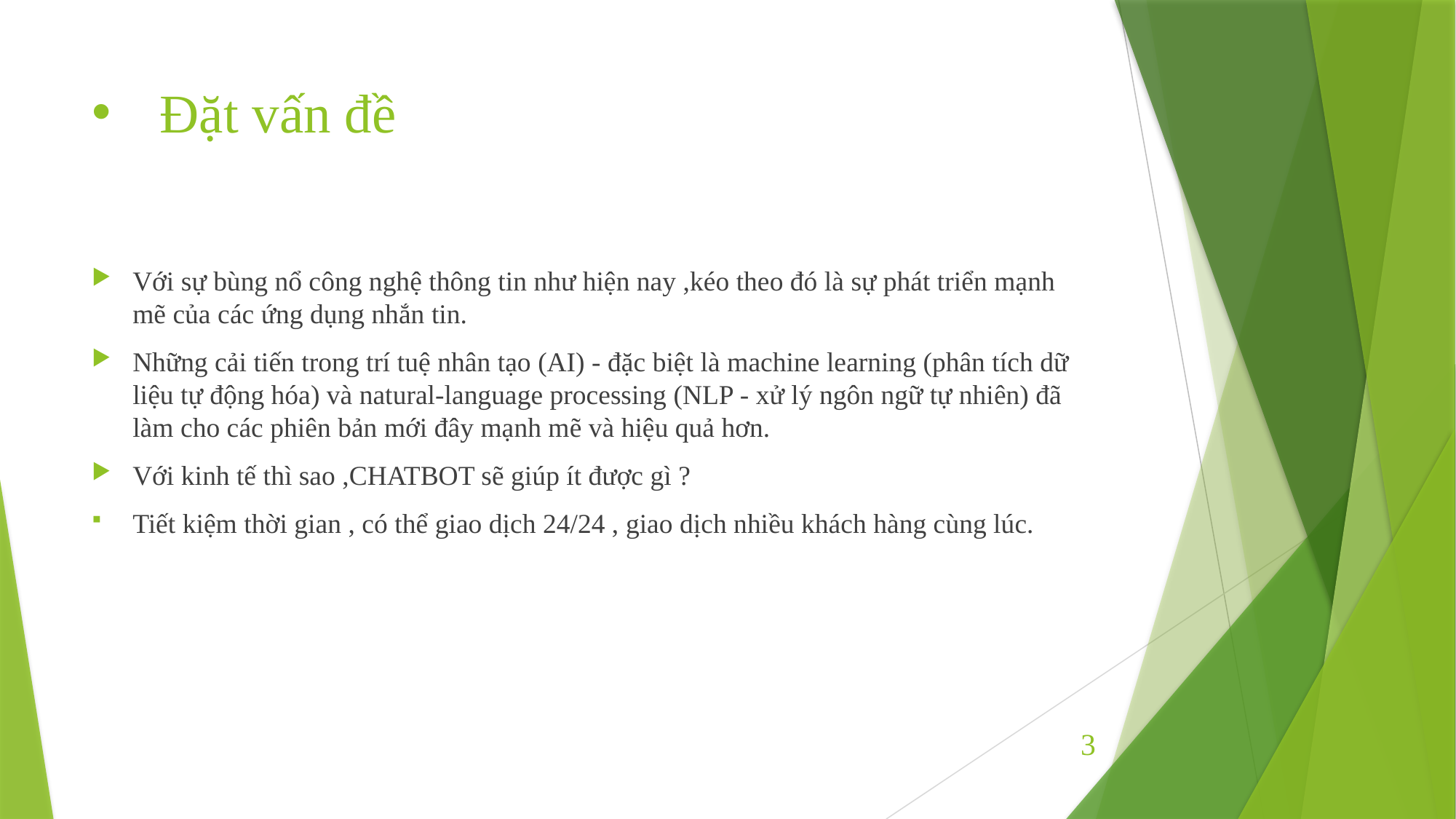

# Đặt vấn đề
Với sự bùng nổ công nghệ thông tin như hiện nay ,kéo theo đó là sự phát triển mạnh mẽ của các ứng dụng nhắn tin.
Những cải tiến trong trí tuệ nhân tạo (AI) - đặc biệt là machine learning (phân tích dữ liệu tự động hóa) và natural-language processing (NLP - xử lý ngôn ngữ tự nhiên) đã làm cho các phiên bản mới đây mạnh mẽ và hiệu quả hơn.
Với kinh tế thì sao ,CHATBOT sẽ giúp ít được gì ?
Tiết kiệm thời gian , có thể giao dịch 24/24 , giao dịch nhiều khách hàng cùng lúc.

3